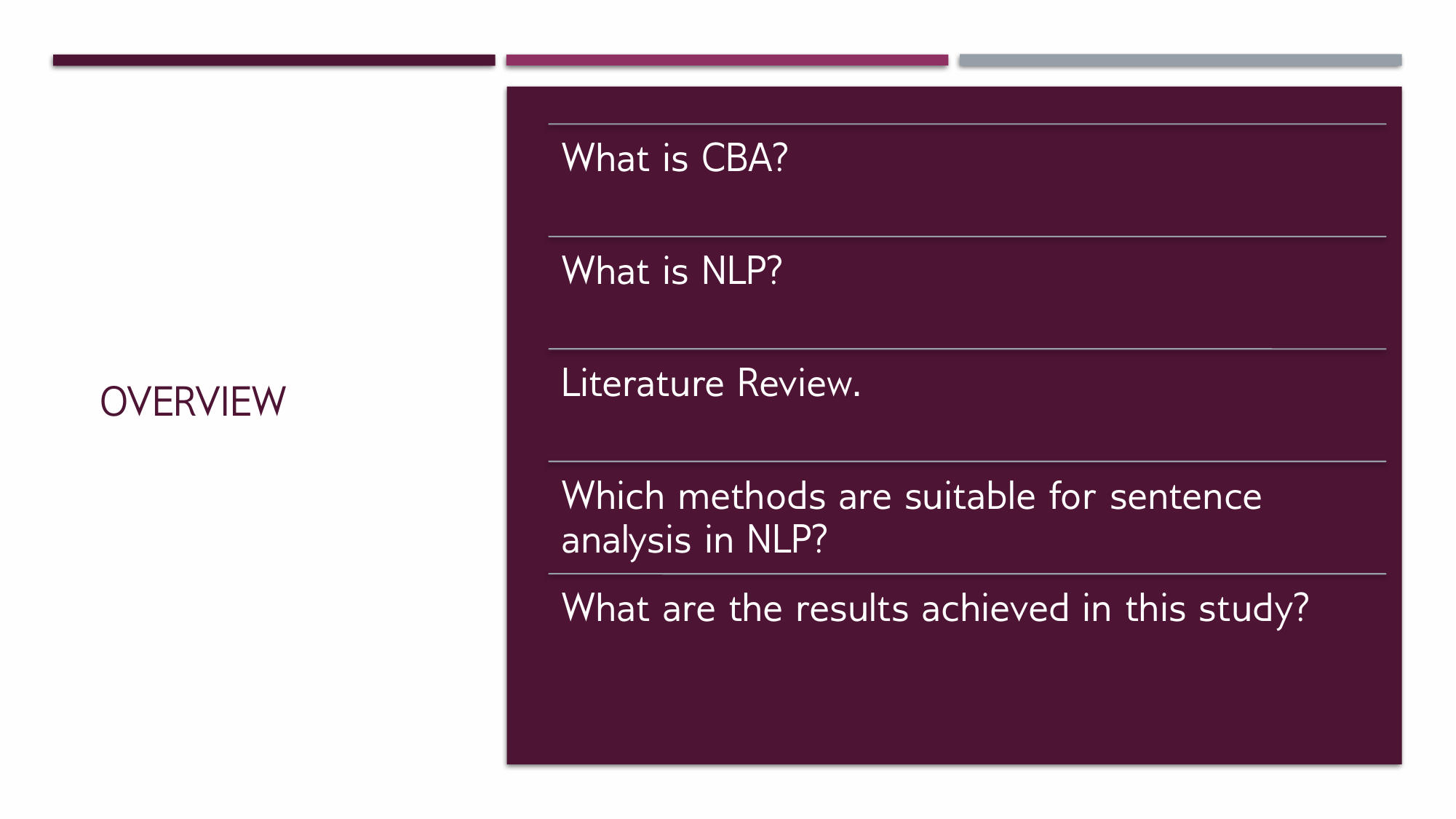

Overvıew
What is CBA?
What is NLP?
Literature Review.
Which methods are suitable for sentence analysis in NLP?
What are the results achieved in this study?